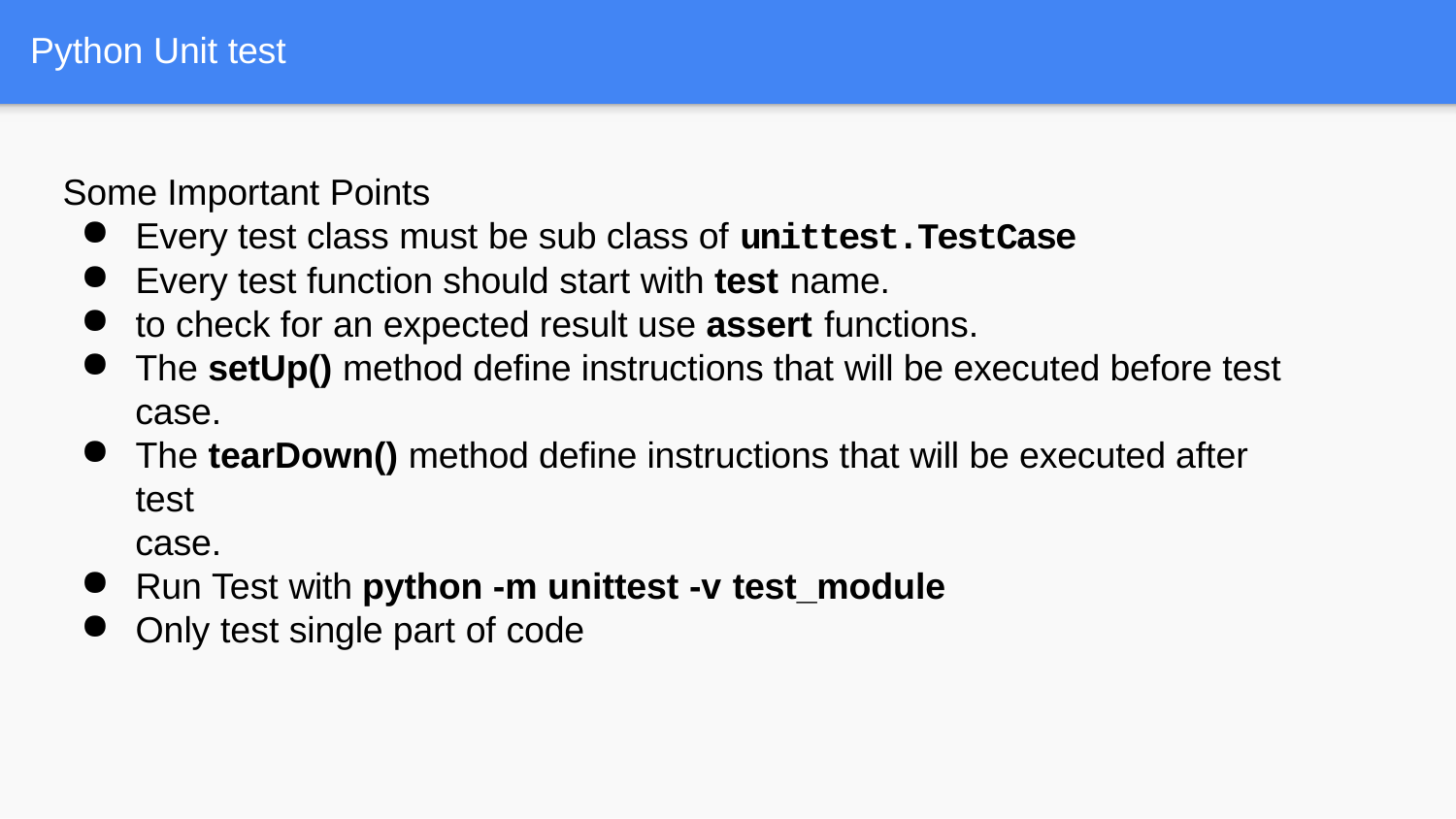

# Python Unit test

Some Important Points
Every test class must be sub class of unittest.TestCase
Every test function should start with test name.
to check for an expected result use assert functions.
The setUp() method define instructions that will be executed before test  case.
The tearDown() method define instructions that will be executed after test
case.
Run Test with python -m unittest -v test_module
Only test single part of code